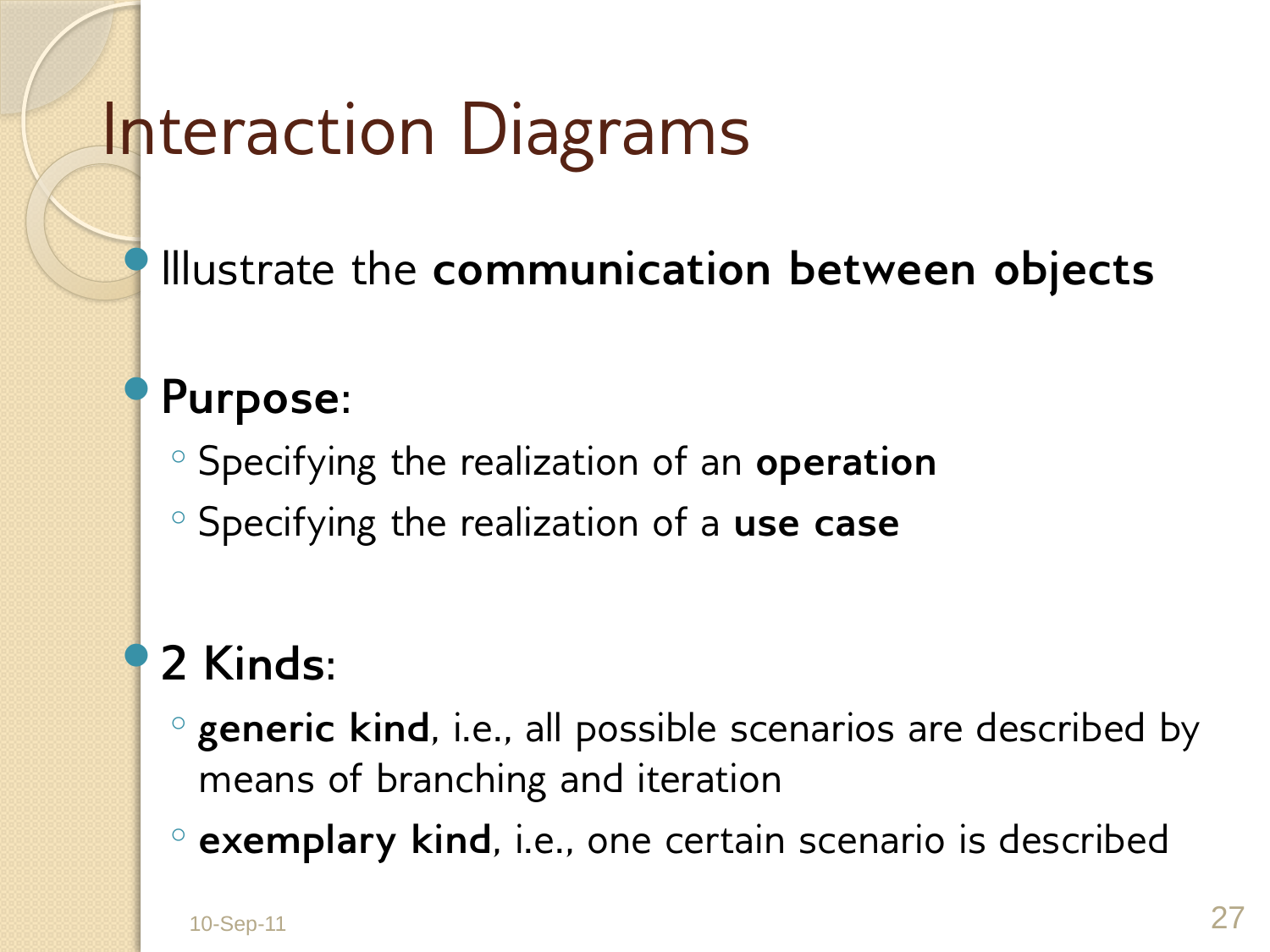

# Interaction Diagrams
Illustrate the communication between objects
Purpose:
Specifying the realization of an operation
Specifying the realization of a use case

2 Kinds:
generic kind, i.e., all possible scenarios are described by means of branching and iteration
exemplary kind, i.e., one certain scenario is described
10-Sep-11
27